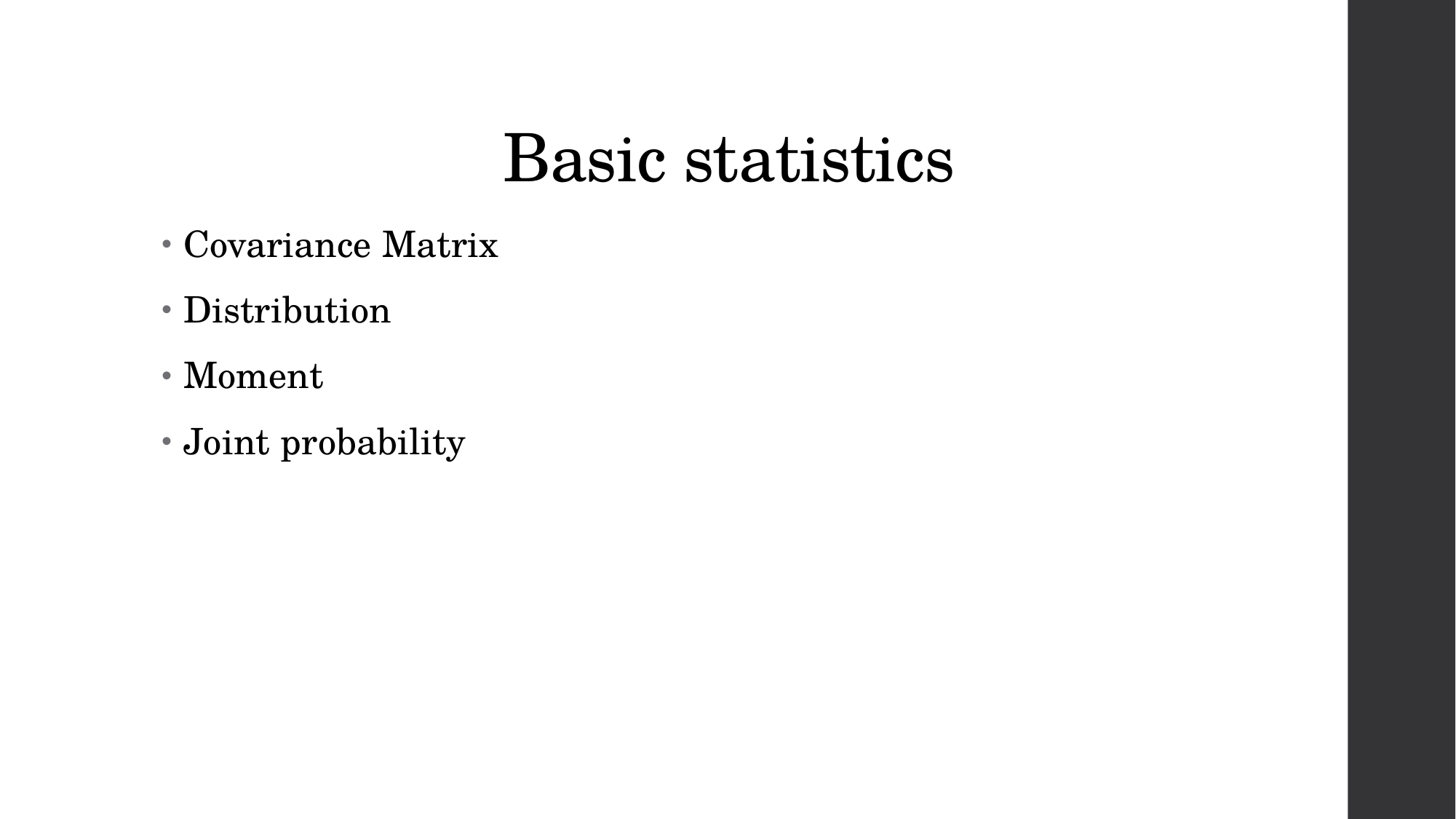

# Basic statistics
Covariance Matrix
Distribution
Moment
Joint probability